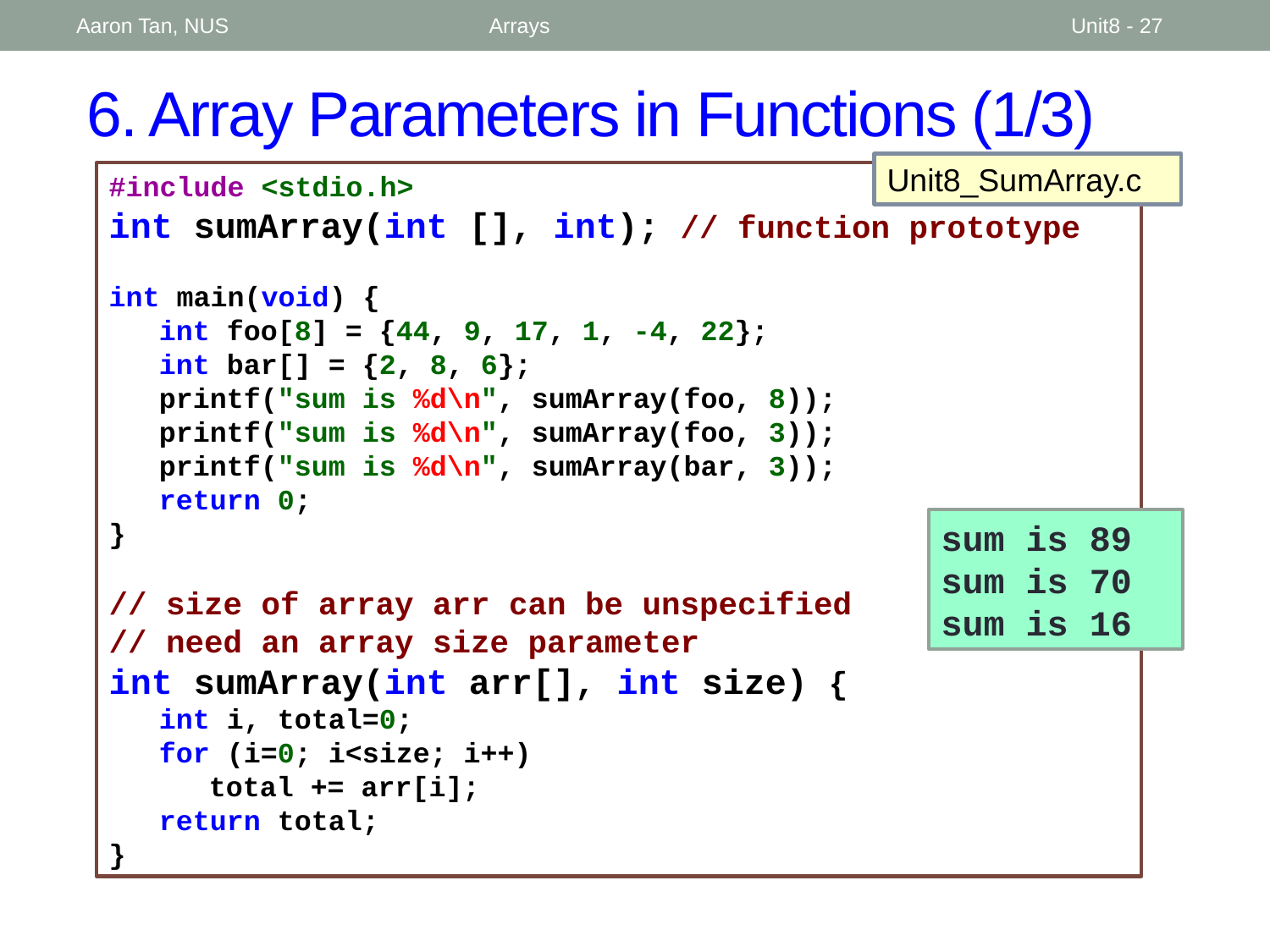

Aaron Tan, NUS
Arrays
Unit8 - 27
# 6. Array Parameters in Functions (1/3)
Unit8_SumArray.c
#include <stdio.h>
int sumArray(int [], int); // function prototype

int main(void) {
	int foo[8] = {44, 9, 17, 1, -4, 22};
	int bar[] = {2, 8, 6};
	printf("sum is %d\n", sumArray(foo, 8));
	printf("sum is %d\n", sumArray(foo, 3));
	printf("sum is %d\n", sumArray(bar, 3));
	return 0;
}

// size of array arr can be unspecified
// need an array size parameter
int sumArray(int arr[], int size) {
	int i, total=0;
 	for (i=0; i<size; i++)
		total += arr[i];
	return total;
}
sum is 89
sum is 70
sum is 16